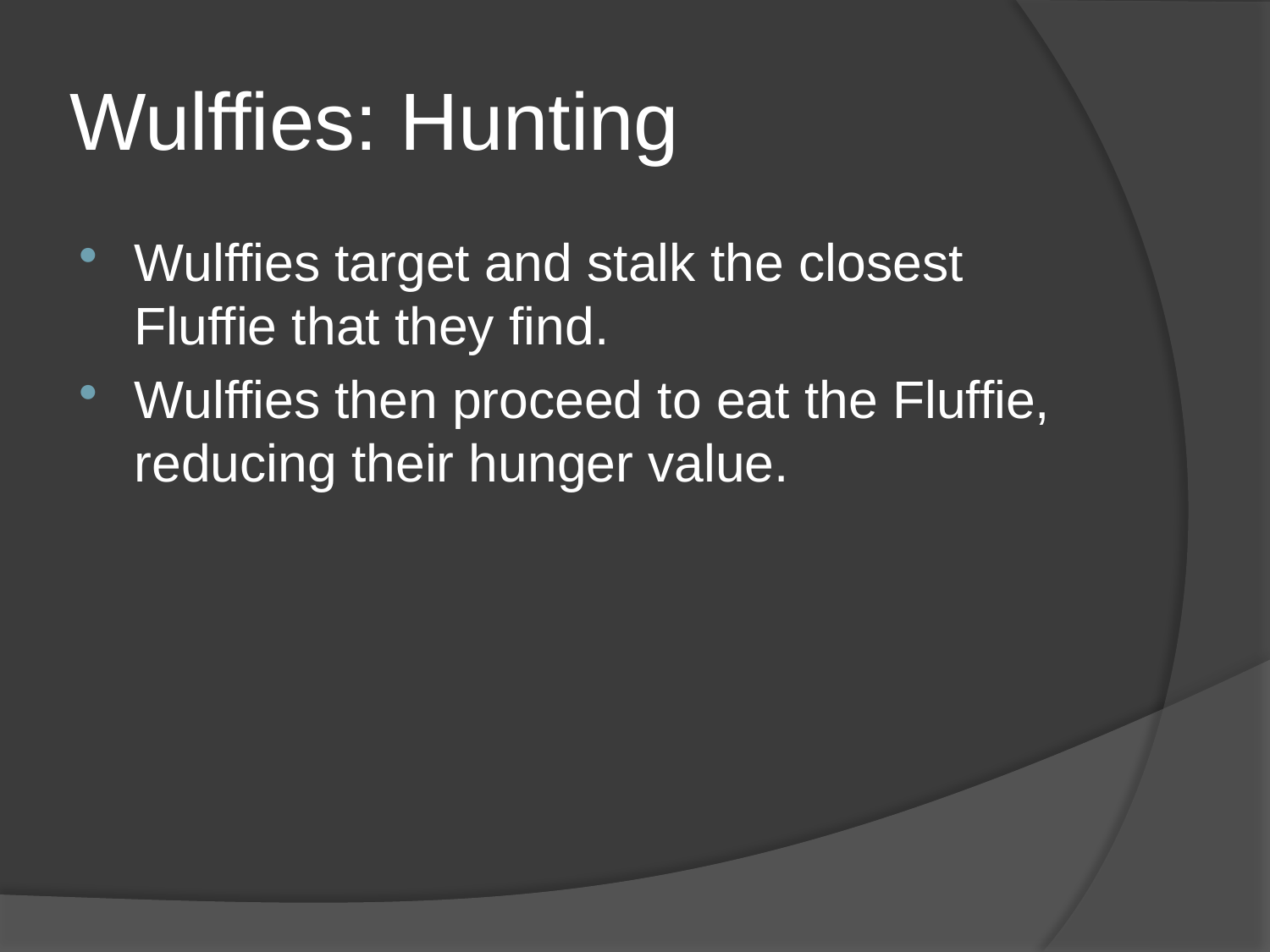

# Wulffies: Hunting
Wulffies target and stalk the closest Fluffie that they find.
Wulffies then proceed to eat the Fluffie, reducing their hunger value.